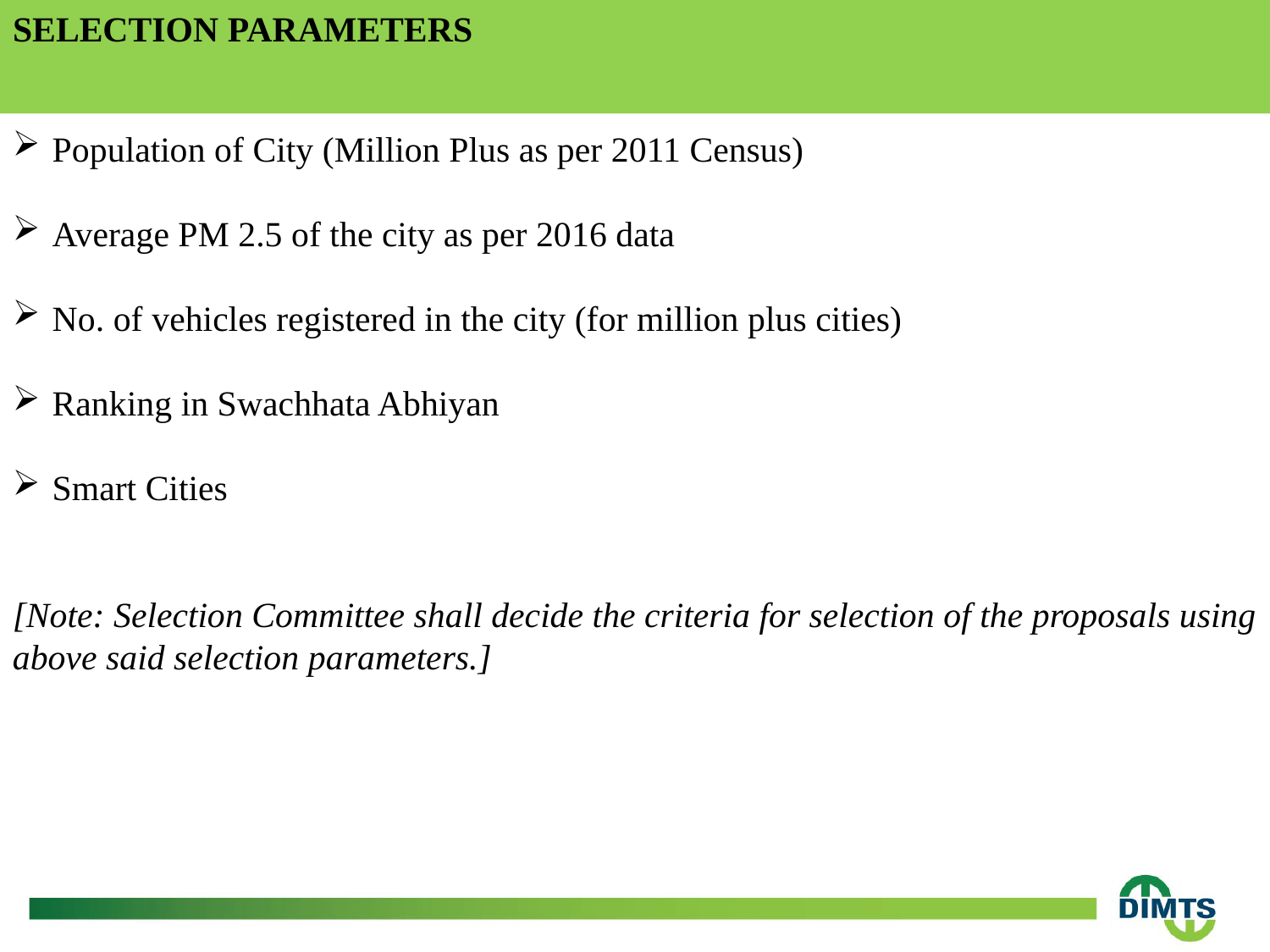

# SELECTION PARAMETERS

Population of City (Million Plus as per 2011 Census)

Average PM 2.5 of the city as per 2016 data

No. of vehicles registered in the city (for million plus cities)

Ranking in Swachhata Abhiyan

Smart Cities

[Note: Selection Committee shall decide the criteria for selection of the proposals using above said selection parameters.]